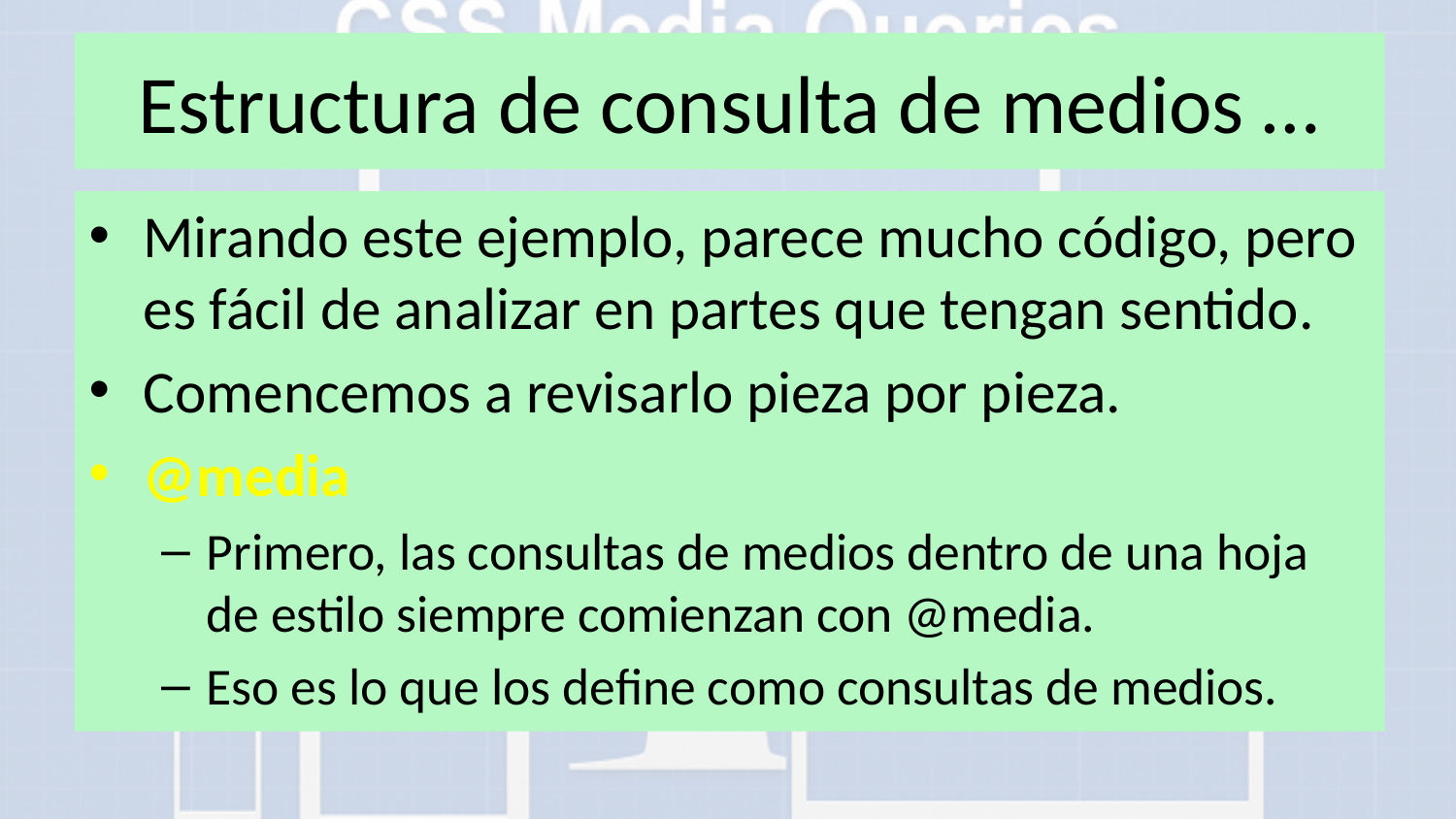

# Estructura de consulta de medios …
Mirando este ejemplo, parece mucho código, pero es fácil de analizar en partes que tengan sentido.
Comencemos a revisarlo pieza por pieza.
@media
Primero, las consultas de medios dentro de una hoja de estilo siempre comienzan con @media.
Eso es lo que los define como consultas de medios.